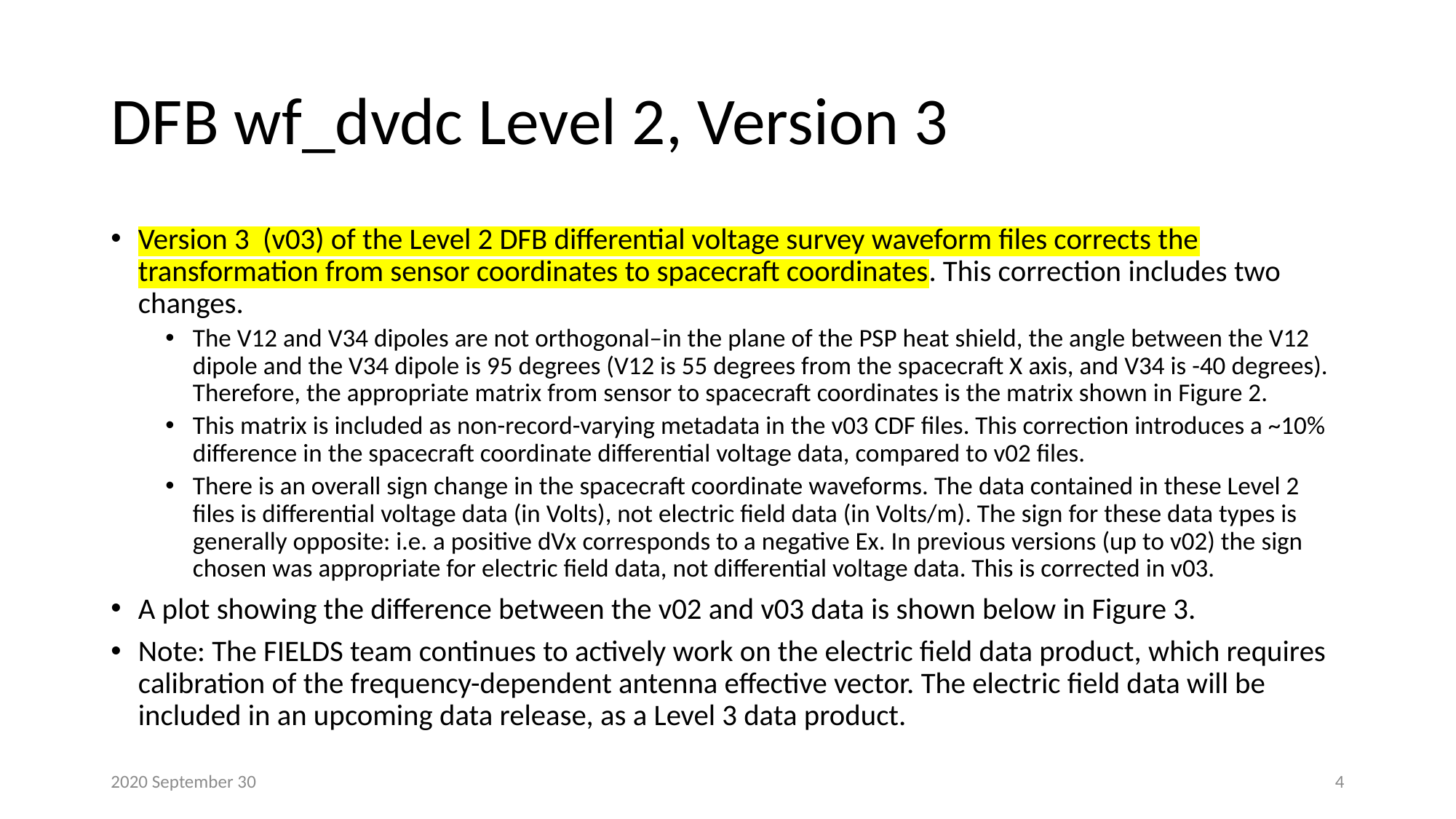

# DFB wf_dvdc Level 2, Version 3
Version 3  (v03) of the Level 2 DFB differential voltage survey waveform files corrects the transformation from sensor coordinates to spacecraft coordinates. This correction includes two changes.
The V12 and V34 dipoles are not orthogonal–in the plane of the PSP heat shield, the angle between the V12 dipole and the V34 dipole is 95 degrees (V12 is 55 degrees from the spacecraft X axis, and V34 is -40 degrees). Therefore, the appropriate matrix from sensor to spacecraft coordinates is the matrix shown in Figure 2.
This matrix is included as non-record-varying metadata in the v03 CDF files. This correction introduces a ~10% difference in the spacecraft coordinate differential voltage data, compared to v02 files.
There is an overall sign change in the spacecraft coordinate waveforms. The data contained in these Level 2 files is differential voltage data (in Volts), not electric field data (in Volts/m). The sign for these data types is generally opposite: i.e. a positive dVx corresponds to a negative Ex. In previous versions (up to v02) the sign chosen was appropriate for electric field data, not differential voltage data. This is corrected in v03.
A plot showing the difference between the v02 and v03 data is shown below in Figure 3.
Note: The FIELDS team continues to actively work on the electric field data product, which requires calibration of the frequency-dependent antenna effective vector. The electric field data will be included in an upcoming data release, as a Level 3 data product.
2020 September 30
4